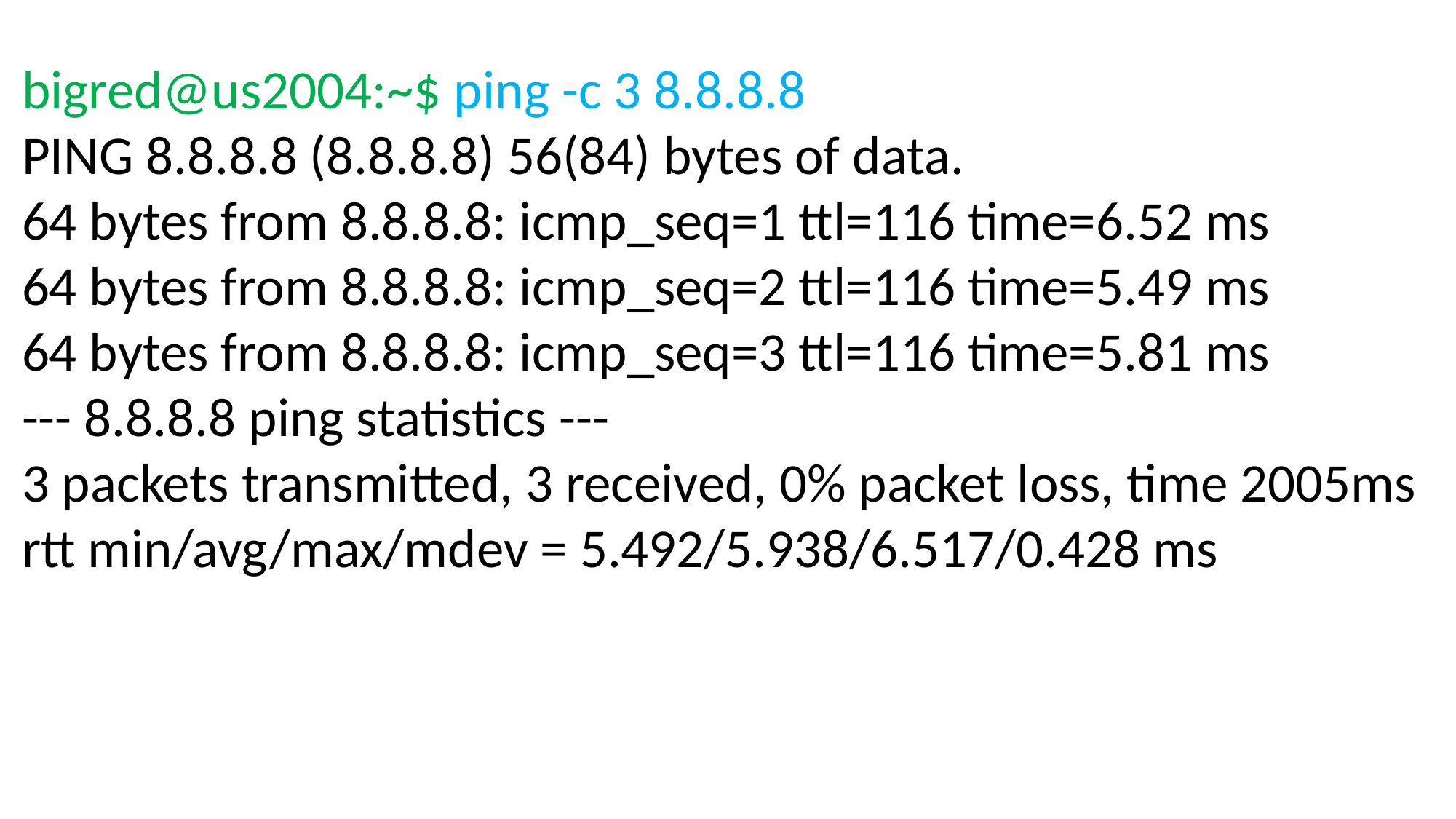

bigred@us2004:~$ ping -c 3 8.8.8.8
PING 8.8.8.8 (8.8.8.8) 56(84) bytes of data.
64 bytes from 8.8.8.8: icmp_seq=1 ttl=116 time=6.52 ms
64 bytes from 8.8.8.8: icmp_seq=2 ttl=116 time=5.49 ms
64 bytes from 8.8.8.8: icmp_seq=3 ttl=116 time=5.81 ms
--- 8.8.8.8 ping statistics ---
3 packets transmitted, 3 received, 0% packet loss, time 2005ms
rtt min/avg/max/mdev = 5.492/5.938/6.517/0.428 ms